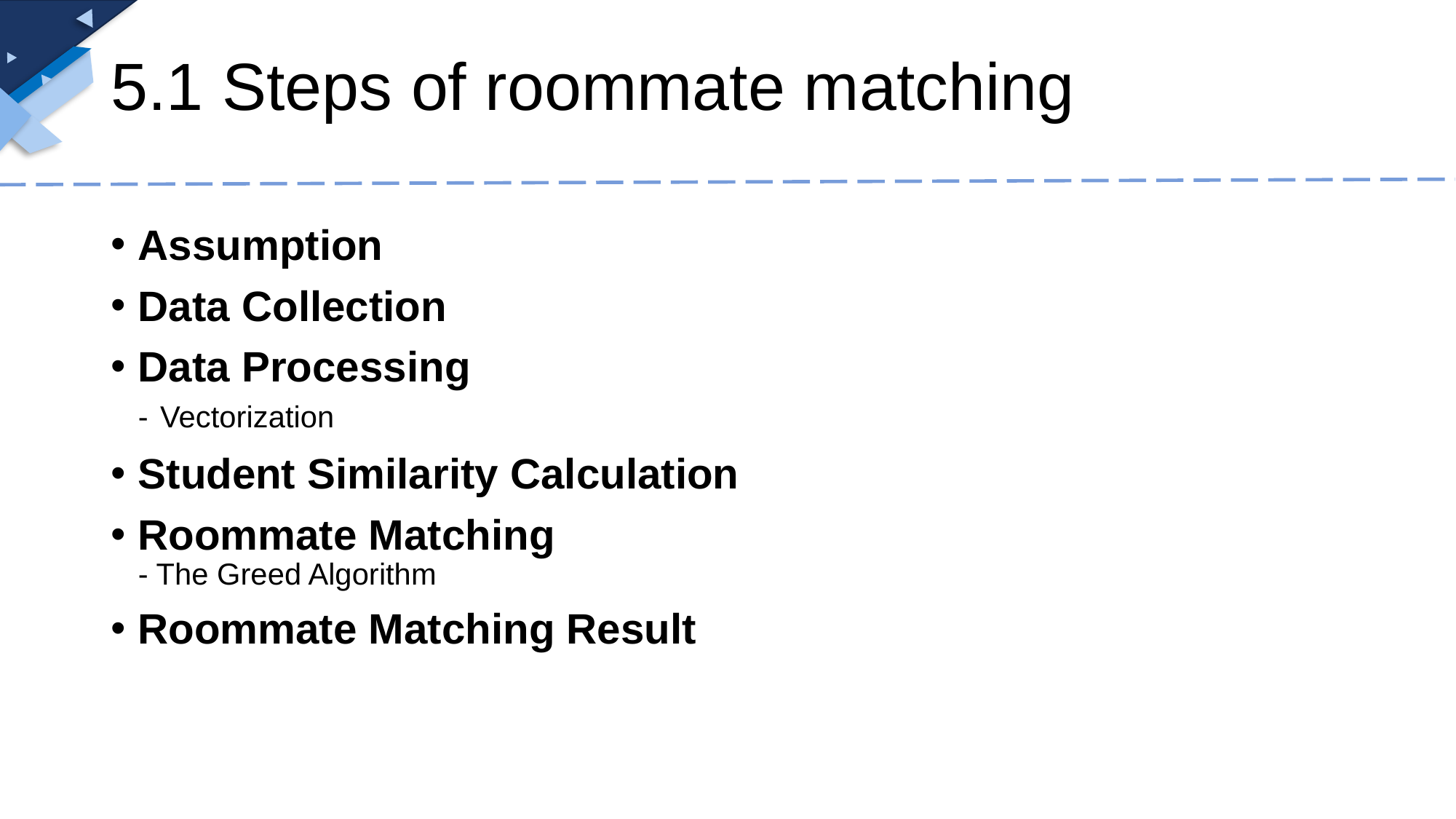

# 5.1 Steps of roommate matching
Assumption
Data Collection
Data Processing
- Vectorization
Student Similarity Calculation
Roommate Matching
- The Greed Algorithm
Roommate Matching Result